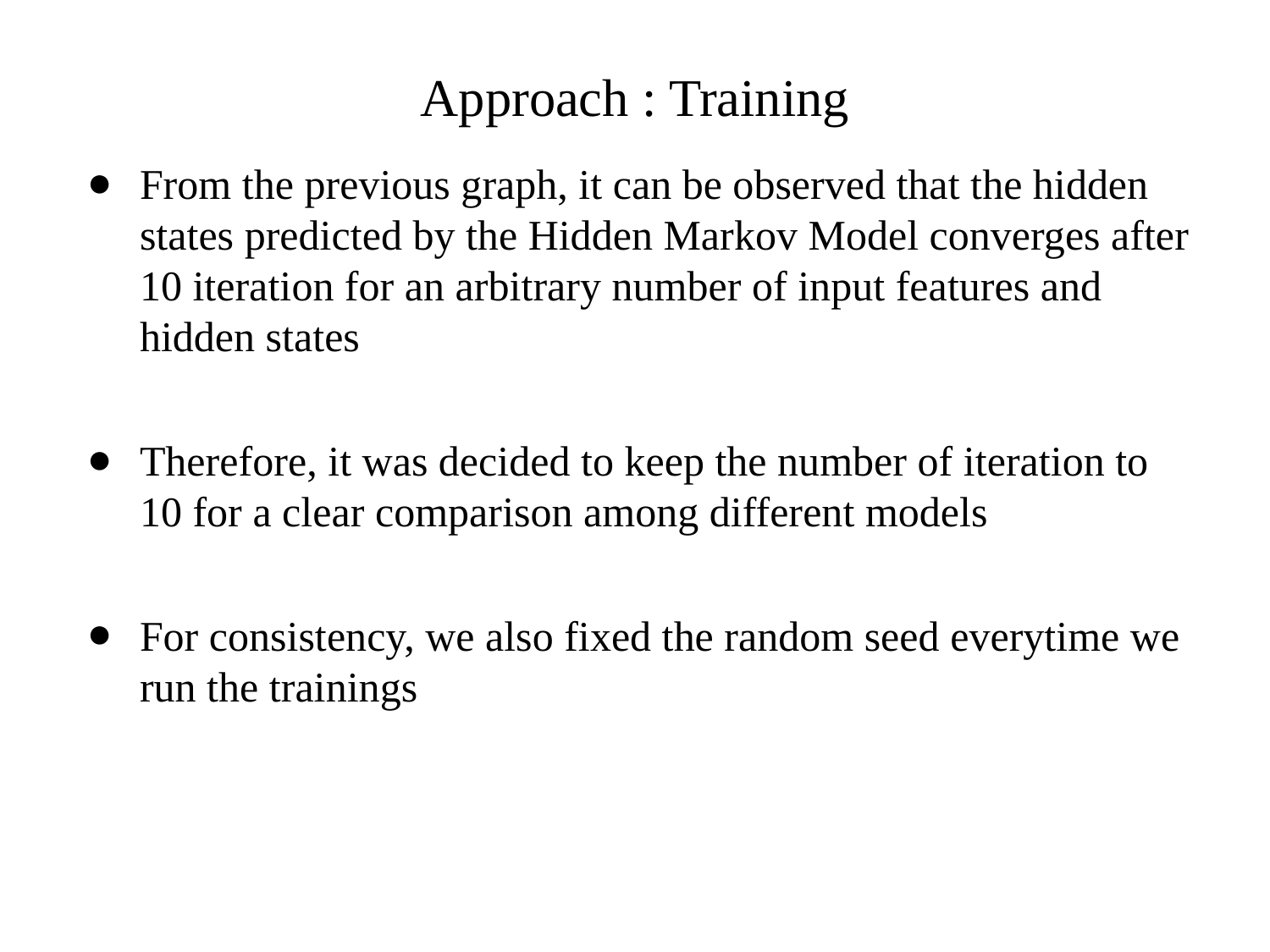

# Approach : Training
From the previous graph, it can be observed that the hidden states predicted by the Hidden Markov Model converges after 10 iteration for an arbitrary number of input features and hidden states

Therefore, it was decided to keep the number of iteration to 10 for a clear comparison among different models

For consistency, we also fixed the random seed everytime we run the trainings